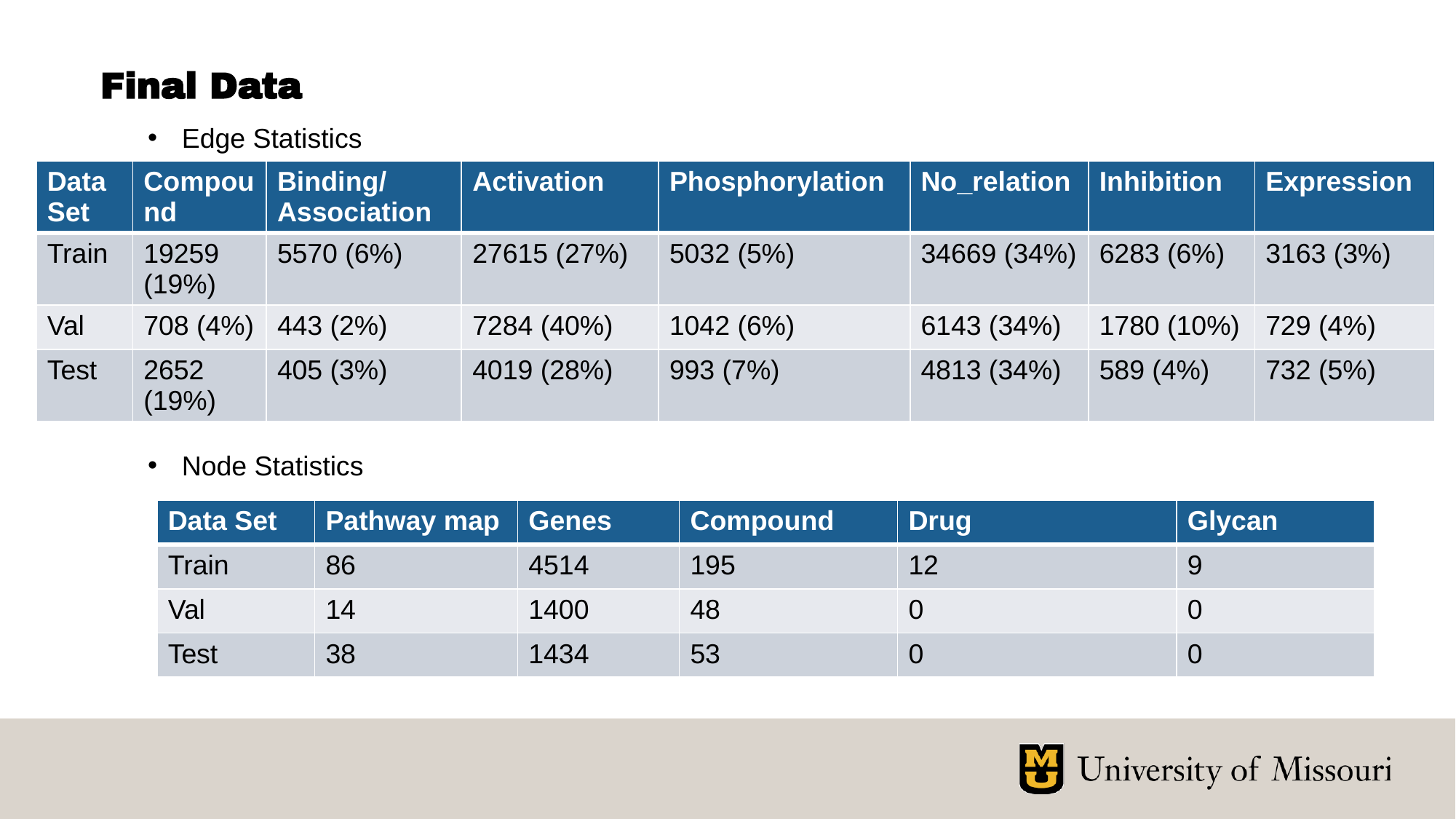

# Final Data
Edge Statistics

Node Statistics

| Data Set | Compound | Binding/ Association | Activation | Phosphorylation | No\_relation | Inhibition | Expression |
| --- | --- | --- | --- | --- | --- | --- | --- |
| Train | 19259 (19%) | 5570 (6%) | 27615 (27%) | 5032 (5%) | 34669 (34%) | 6283 (6%) | 3163 (3%) |
| Val | 708 (4%) | 443 (2%) | 7284 (40%) | 1042 (6%) | 6143 (34%) | 1780 (10%) | 729 (4%) |
| Test | 2652 (19%) | 405 (3%) | 4019 (28%) | 993 (7%) | 4813 (34%) | 589 (4%) | 732 (5%) |
| Data Set | Pathway map | Genes | Compound | Drug | Glycan |
| --- | --- | --- | --- | --- | --- |
| Train | 86 | 4514 | 195 | 12 | 9 |
| Val | 14 | 1400 | 48 | 0 | 0 |
| Test | 38 | 1434 | 53 | 0 | 0 |